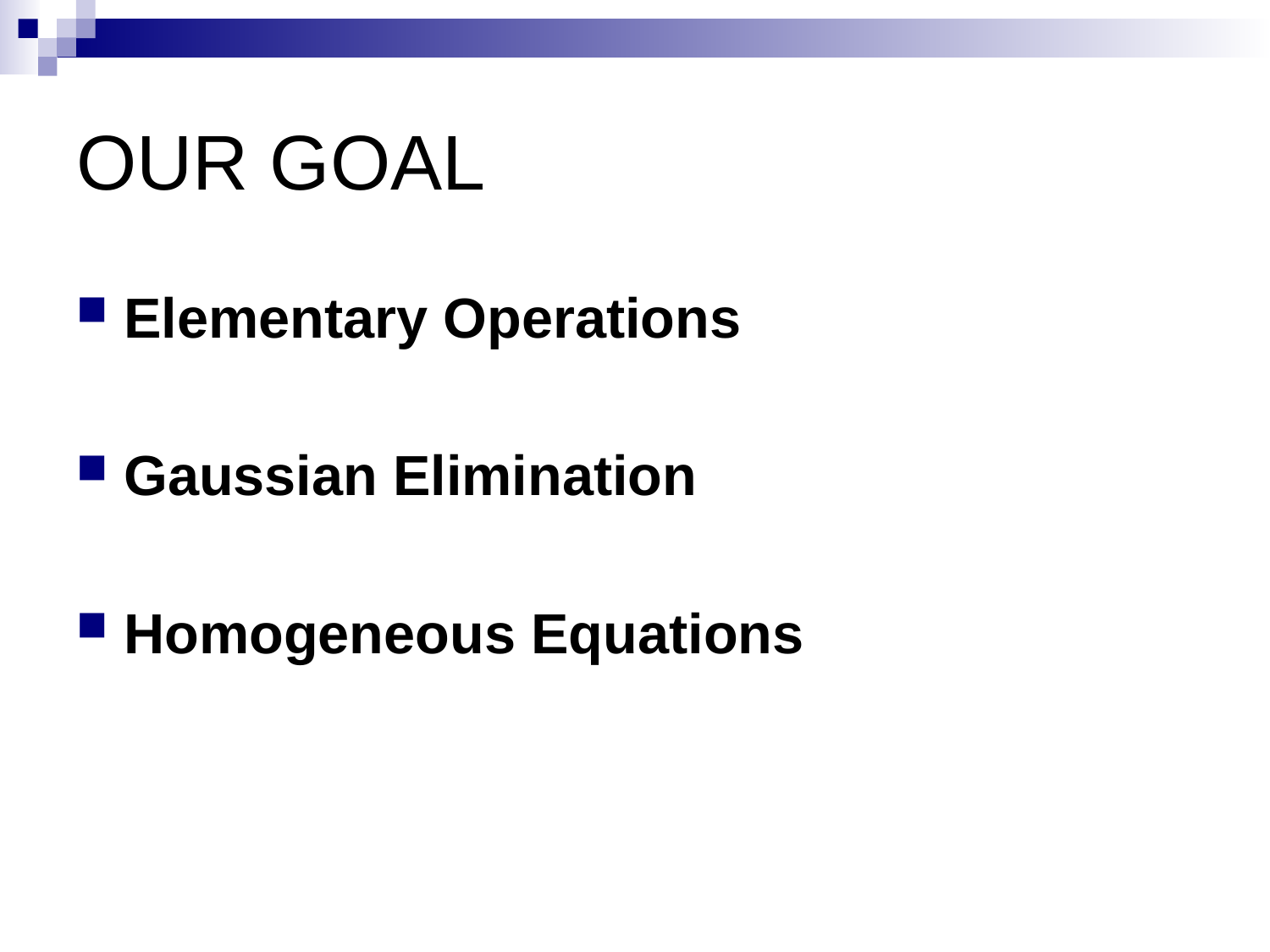

# OUR GOAL
Elementary Operations

Gaussian Elimination

Homogeneous Equations